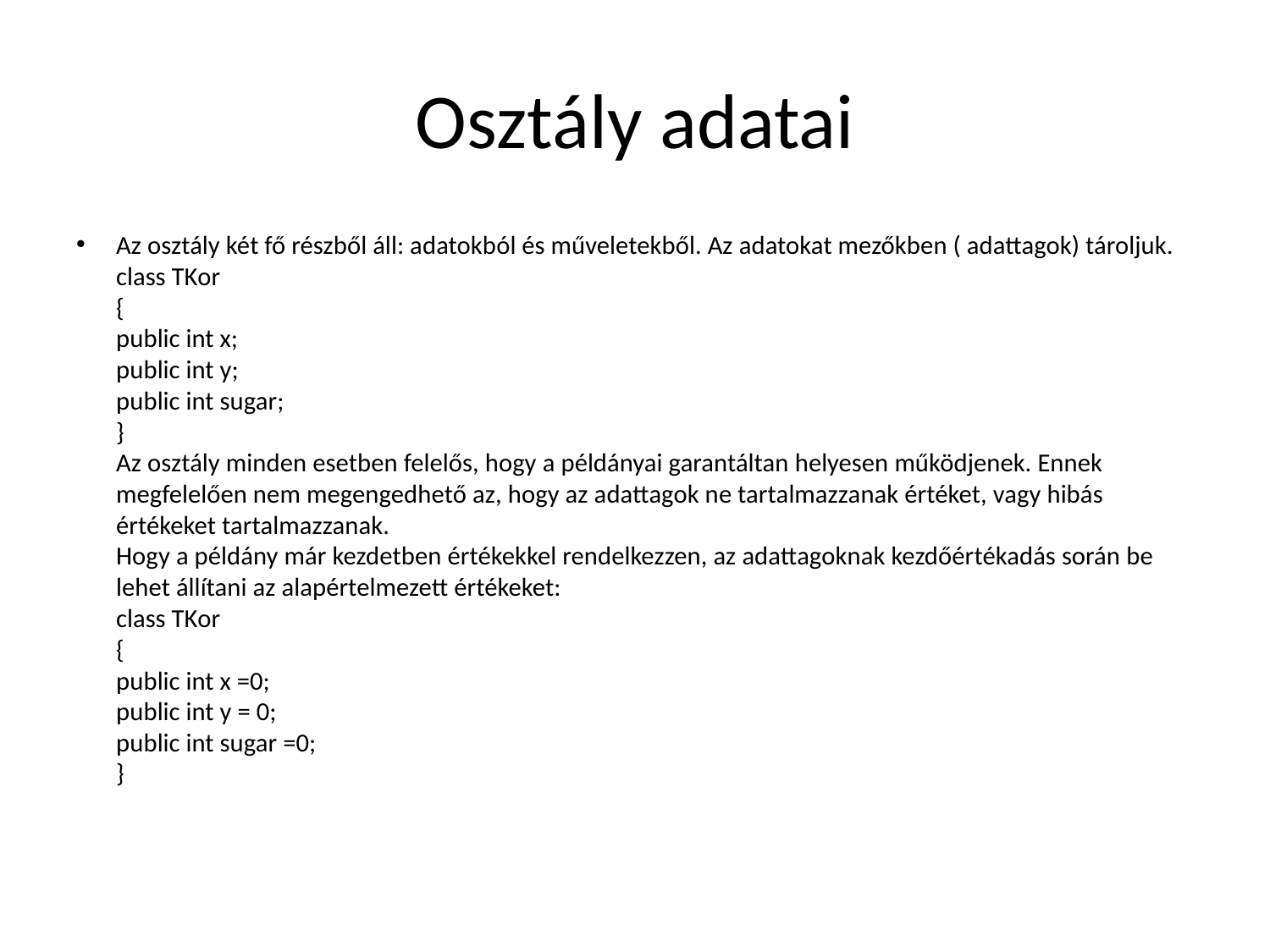

# Osztály adatai
Az osztály két fő részből áll: adatokból és műveletekből. Az adatokat mezőkben ( adattagok) tároljuk.
class TKor
{
public int x;
public int y;
public int sugar;
}
Az osztály minden esetben felelős, hogy a példányai garantáltan helyesen működjenek. Ennek megfelelően nem megengedhető az, hogy az adattagok ne tartalmazzanak értéket, vagy hibás értékeket tartalmazzanak.
Hogy a példány már kezdetben értékekkel rendelkezzen, az adattagoknak kezdőértékadás során be lehet állítani az alapértelmezett értékeket:
class TKor
{
public int x =0;
public int y = 0;
public int sugar =0;
}